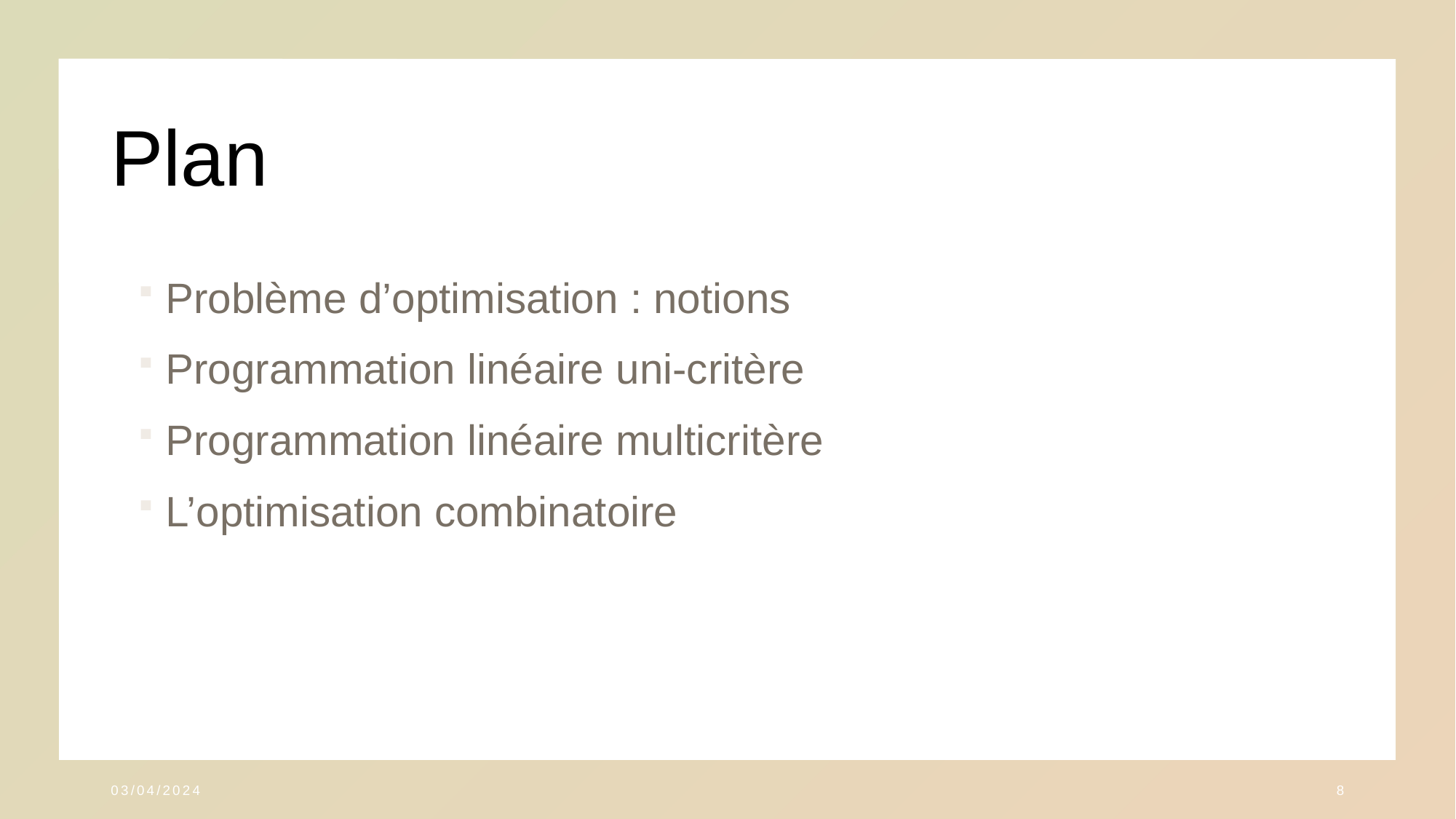

# Plan
Problème d’optimisation : notions
Programmation linéaire uni-critère
Programmation linéaire multicritère
L’optimisation combinatoire

03/04/2024
8